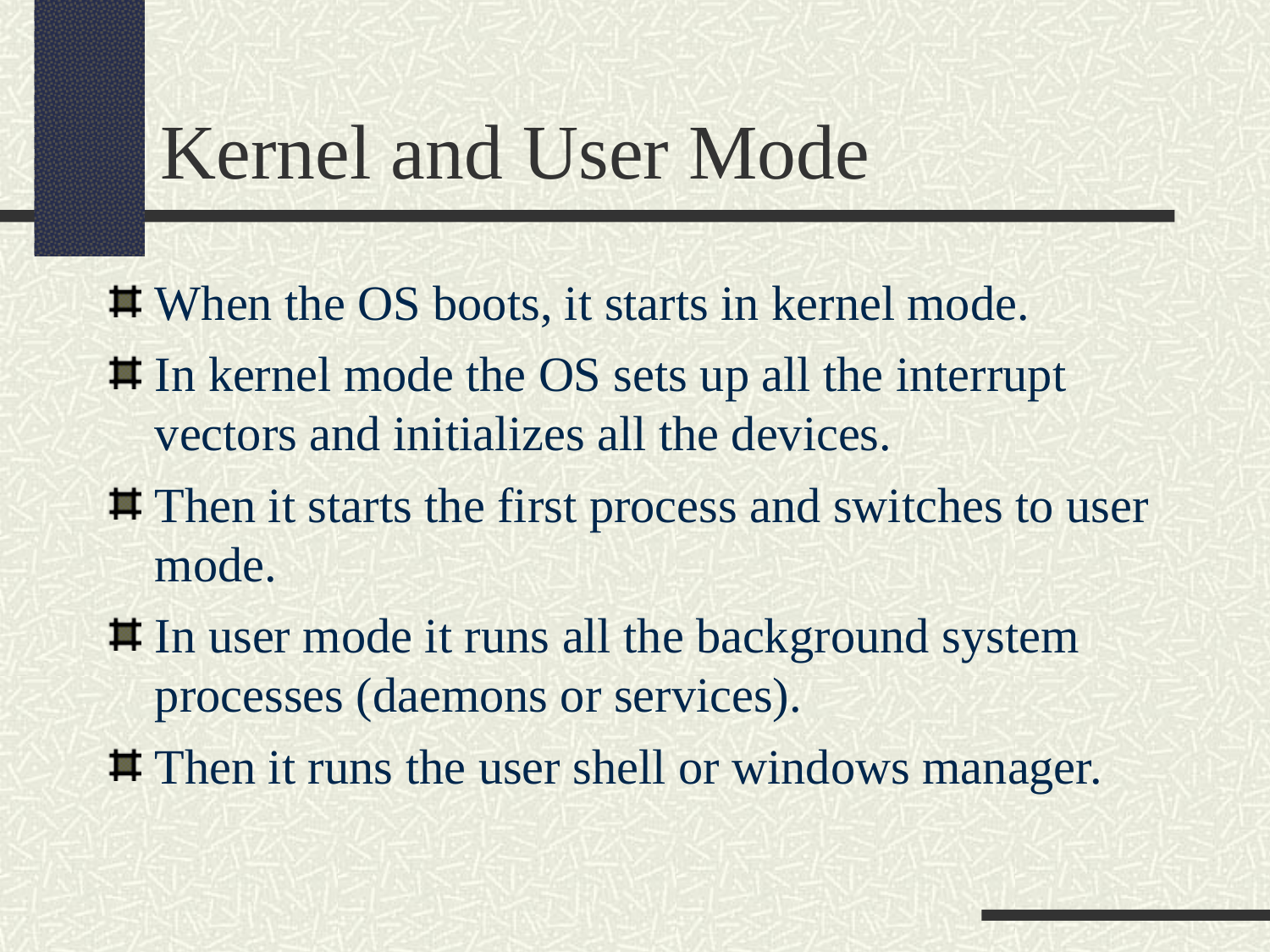

Kernel and User Mode
When the OS boots, it starts in kernel mode.
In kernel mode the OS sets up all the interrupt vectors and initializes all the devices.
Then it starts the first process and switches to user mode.
In user mode it runs all the background system processes (daemons or services).
Then it runs the user shell or windows manager.